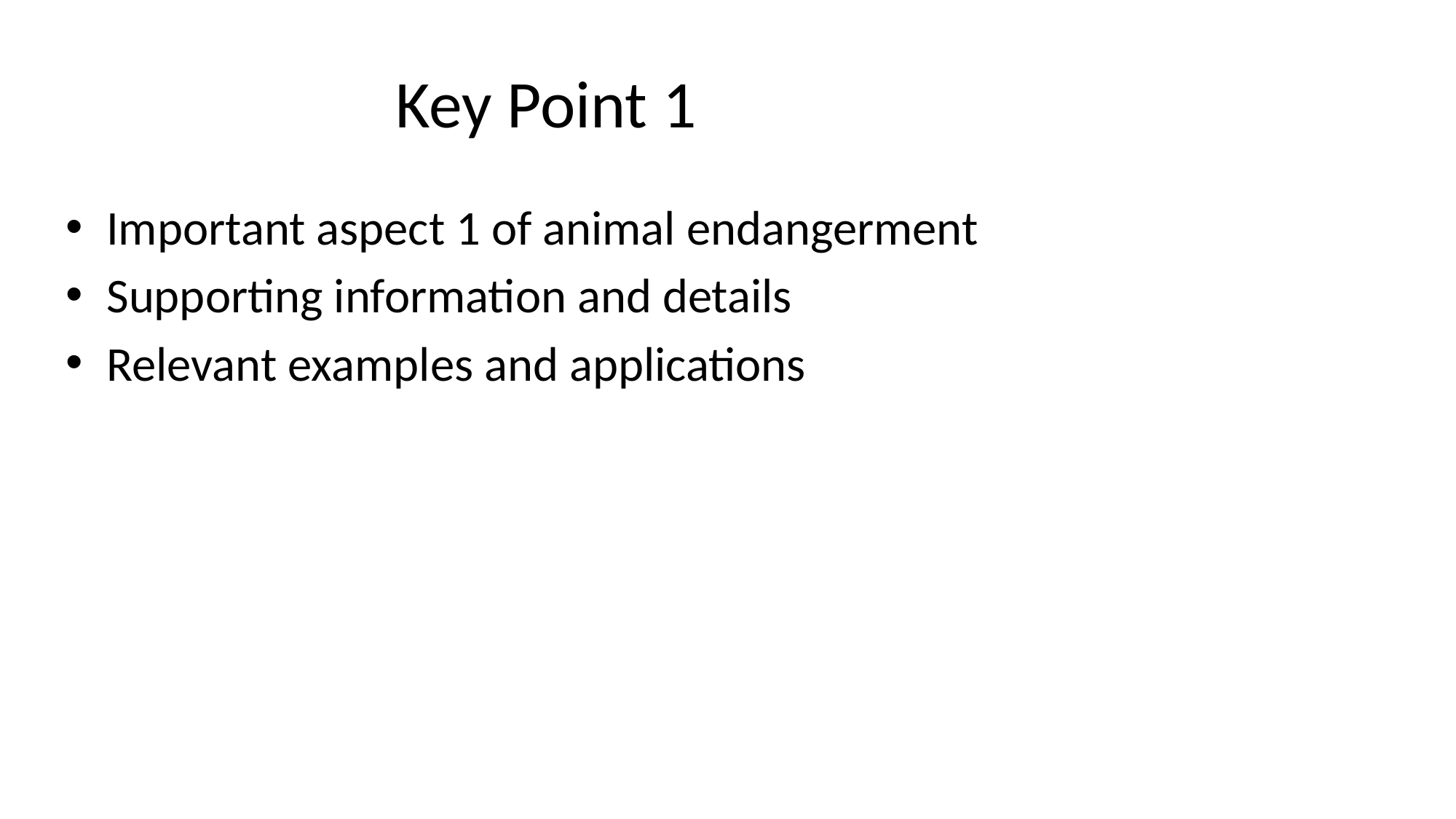

# Key Point 1
Important aspect 1 of animal endangerment
Supporting information and details
Relevant examples and applications